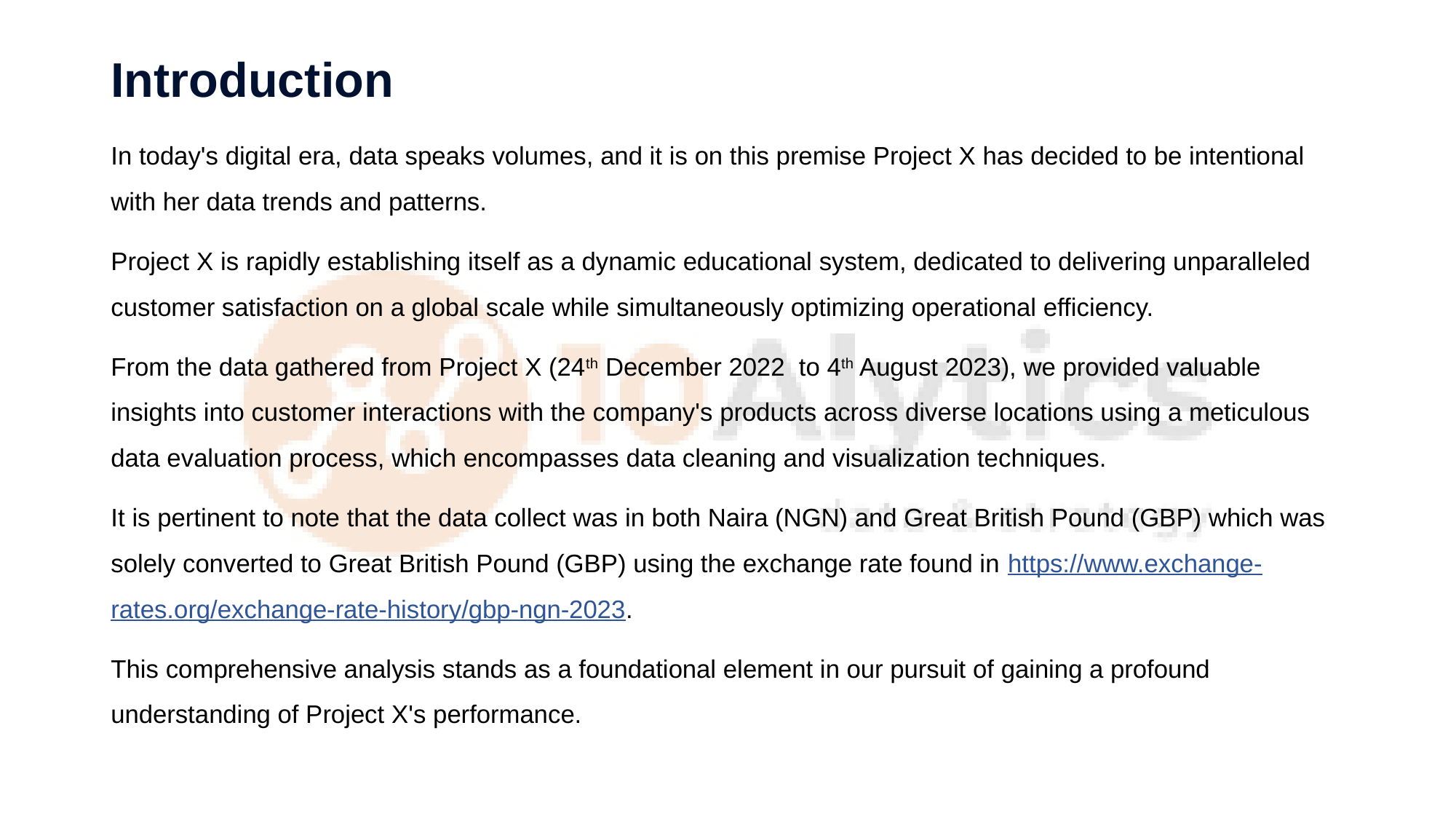

# Introduction
In today's digital era, data speaks volumes, and it is on this premise Project X has decided to be intentional with her data trends and patterns.
Project X is rapidly establishing itself as a dynamic educational system, dedicated to delivering unparalleled customer satisfaction on a global scale while simultaneously optimizing operational efficiency.
From the data gathered from Project X (24th December 2022  to 4th August 2023), we provided valuable insights into customer interactions with the company's products across diverse locations using a meticulous data evaluation process, which encompasses data cleaning and visualization techniques.
It is pertinent to note that the data collect was in both Naira (NGN) and Great British Pound (GBP) which was solely converted to Great British Pound (GBP) using the exchange rate found in https://www.exchange-rates.org/exchange-rate-history/gbp-ngn-2023.
This comprehensive analysis stands as a foundational element in our pursuit of gaining a profound understanding of Project X's performance.